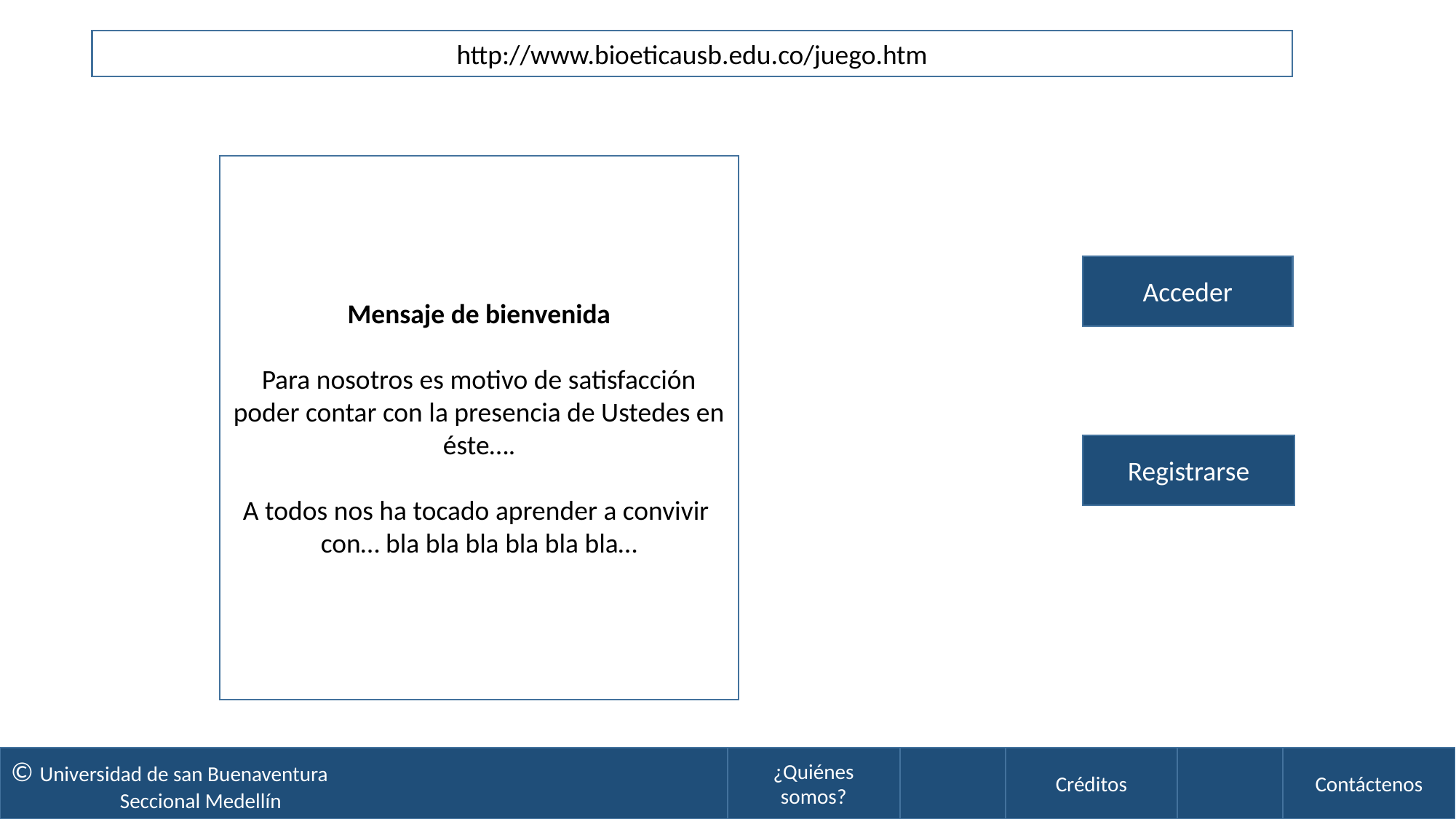

http://www.bioeticausb.edu.co/juego.htm
Mensaje de bienvenida

Para nosotros es motivo de satisfacción poder contar con la presencia de Ustedes en éste….

A todos nos ha tocado aprender a convivir  con… bla bla bla bla bla bla…
Acceder
Registrarse
© Universidad de san Buenaventura
	Seccional Medellín
¿Quiénes somos?
Contáctenos
Créditos